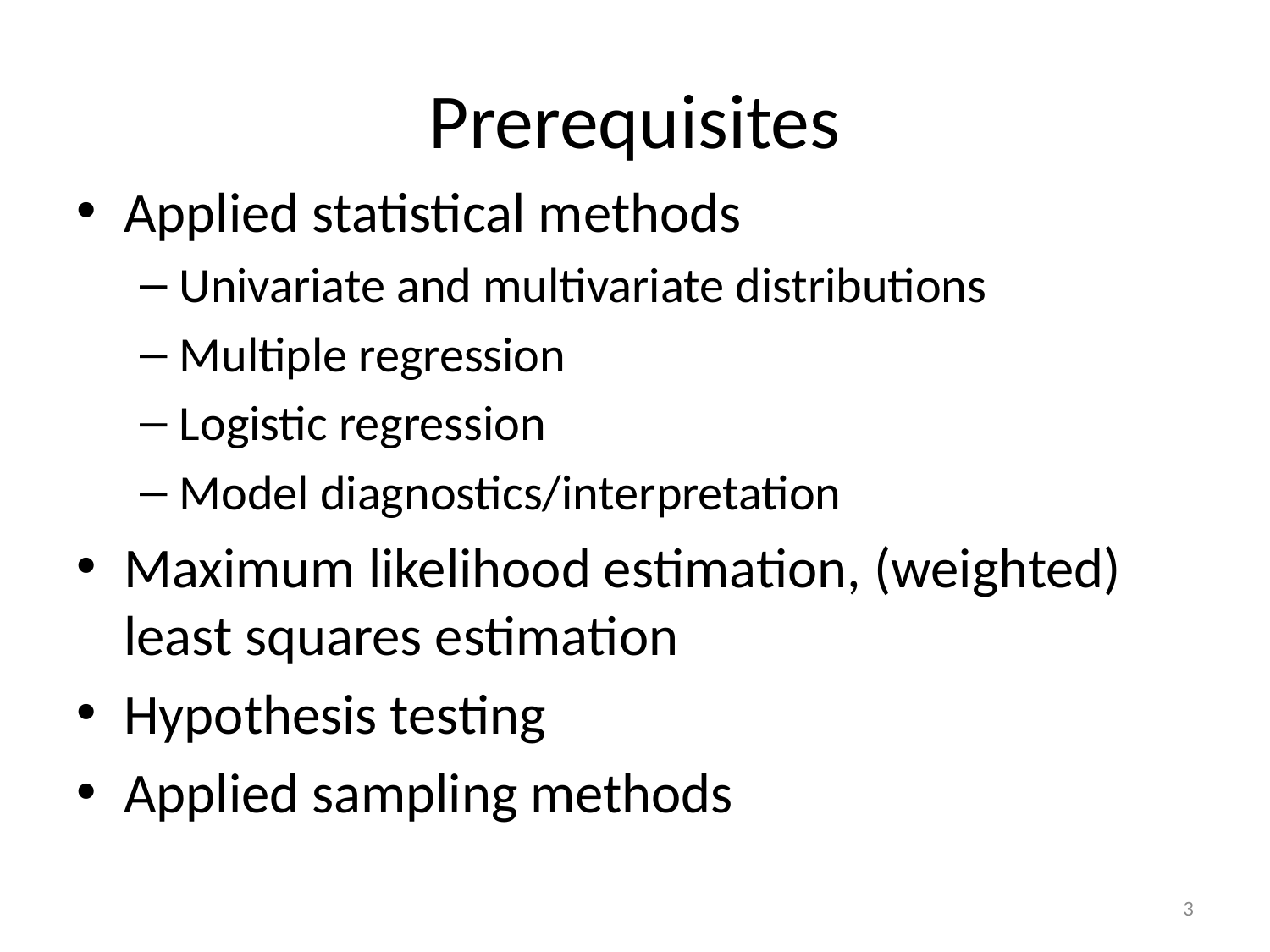

# Prerequisites
Applied statistical methods
Univariate and multivariate distributions
Multiple regression
Logistic regression
Model diagnostics/interpretation
Maximum likelihood estimation, (weighted) least squares estimation
Hypothesis testing
Applied sampling methods
3